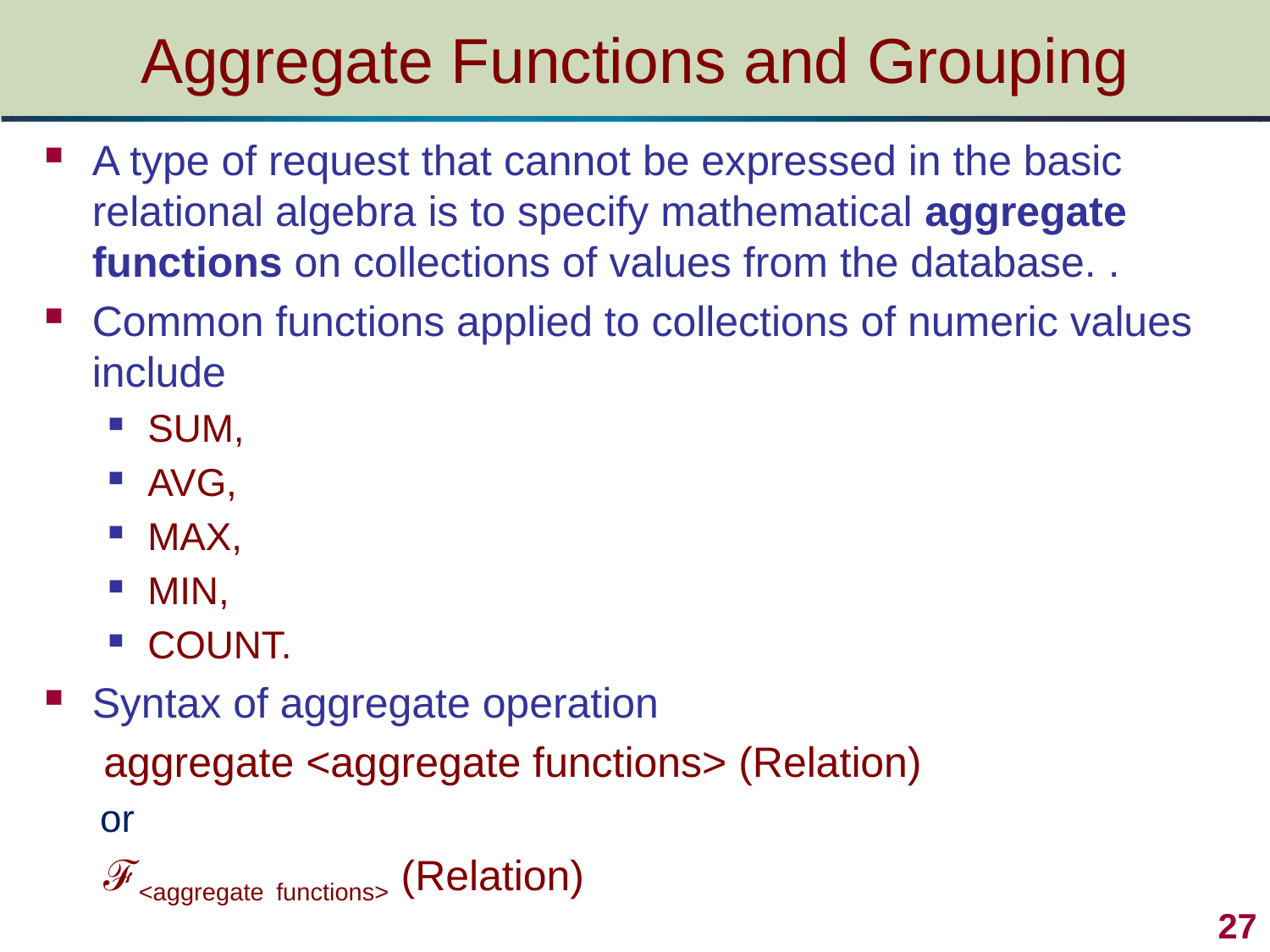

# Aggregate Functions and Grouping
A type of request that cannot be expressed in the basic relational algebra is to specify mathematical aggregate functions on collections of values from the database. .
Common functions applied to collections of numeric values include
SUM,
AVG,
MAX,
MIN,
COUNT.
Syntax of aggregate operation
     aggregate <aggregate functions> (Relation)
or
     ℱ<aggregate functions> (Relation)

27